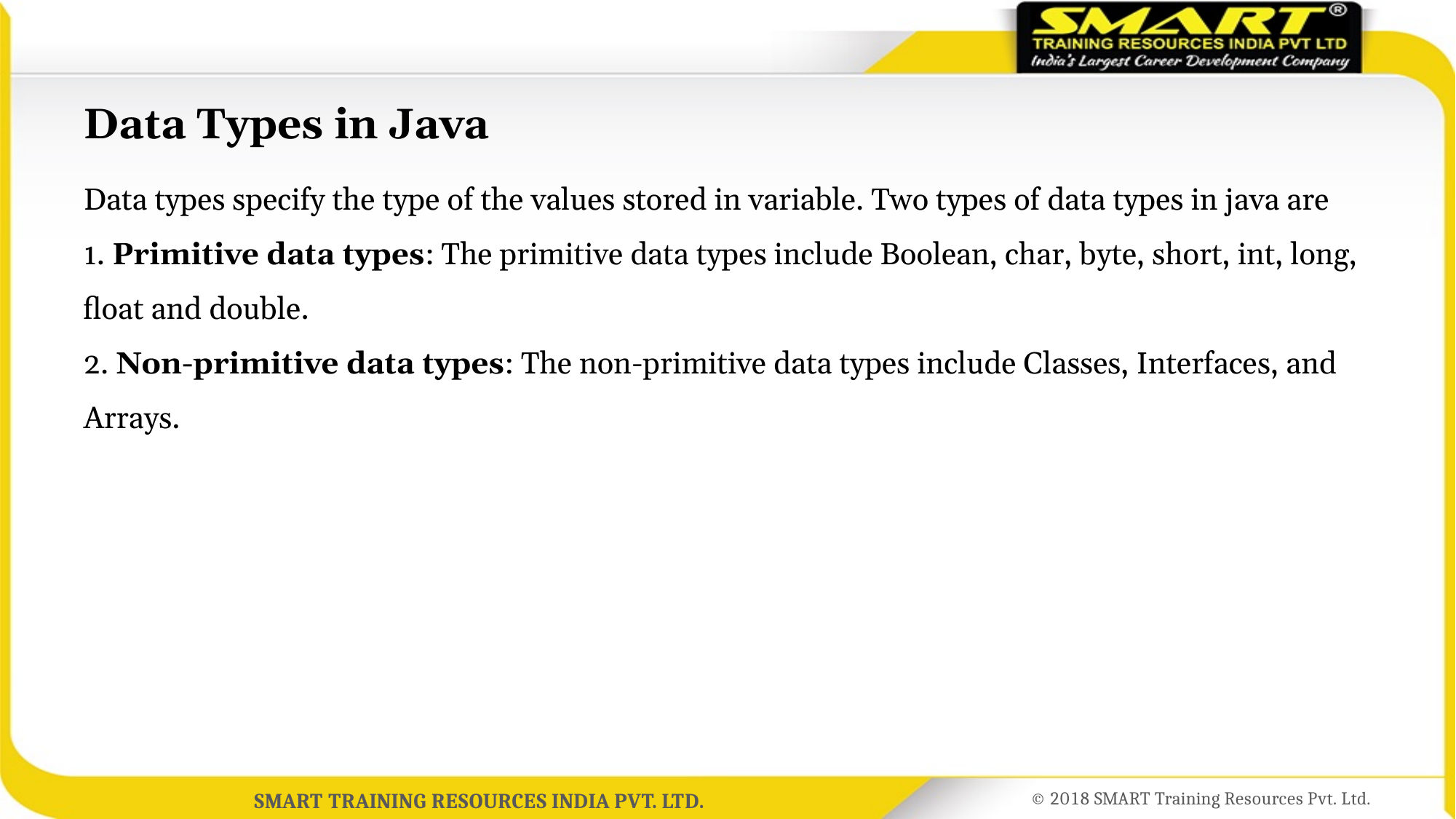

# Data Types in Java
Data types specify the type of the values stored in variable. Two types of data types in java are
1. Primitive data types: The primitive data types include Boolean, char, byte, short, int, long, float and double.
2. Non-primitive data types: The non-primitive data types include Classes, Interfaces, and Arrays.